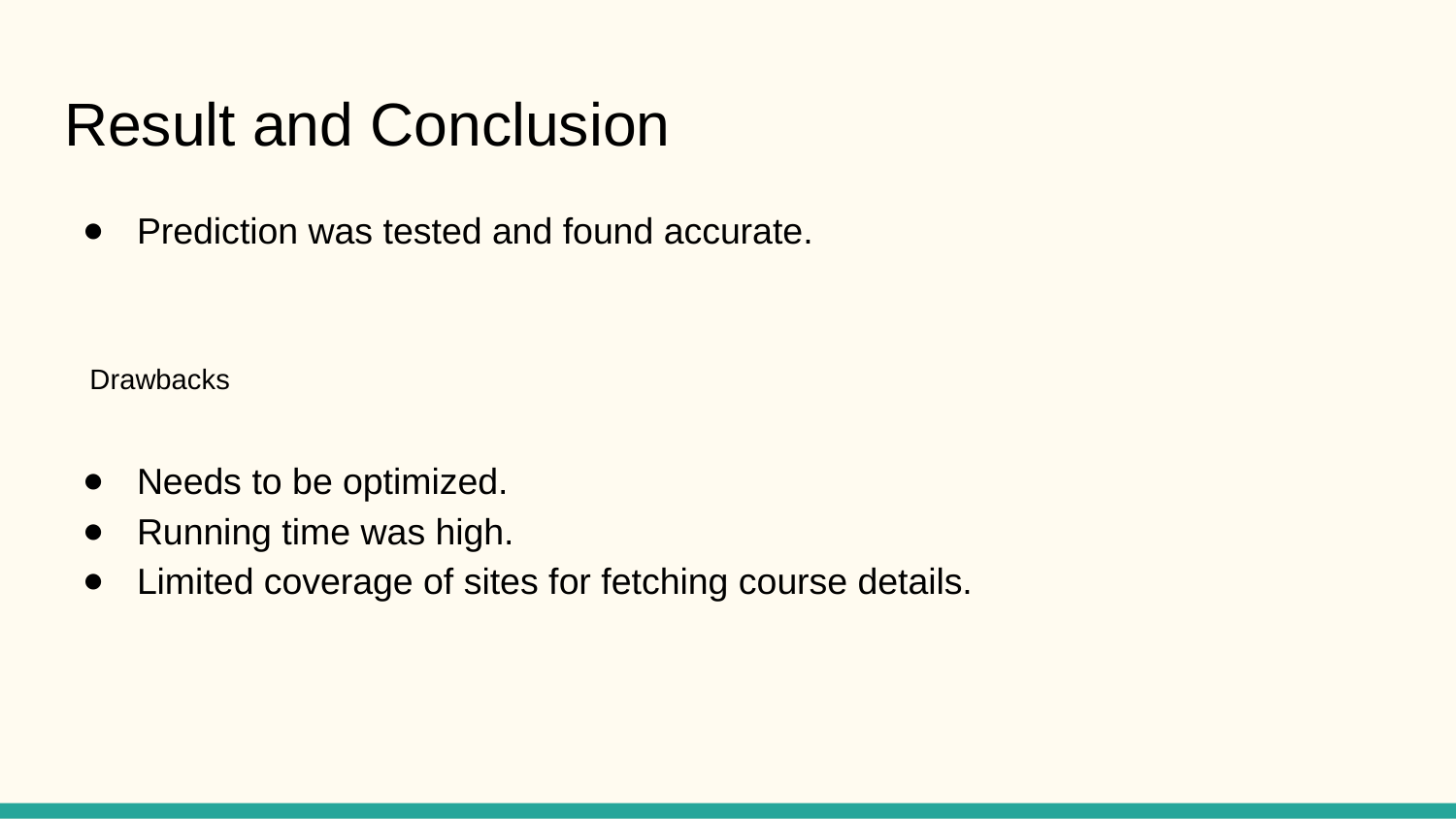

# Result and Conclusion
Prediction was tested and found accurate.

Drawbacks
Needs to be optimized.
Running time was high.
Limited coverage of sites for fetching course details.